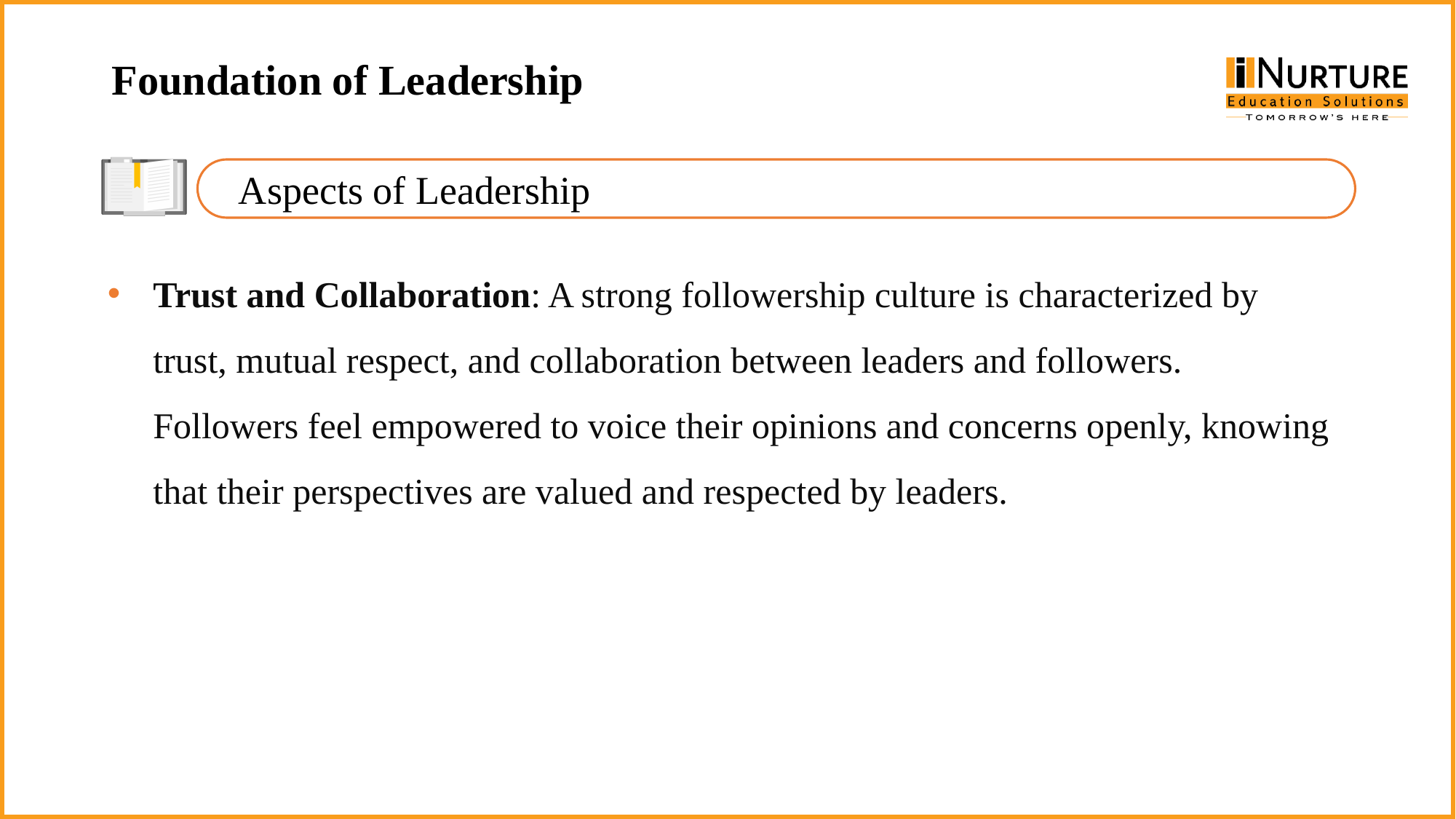

Foundation of Leadership

Aspects of Leadership

Trust and Collaboration: A strong followership culture is characterized by trust, mutual respect, and collaboration between leaders and followers. Followers feel empowered to voice their opinions and concerns openly, knowing that their perspectives are valued and respected by leaders.